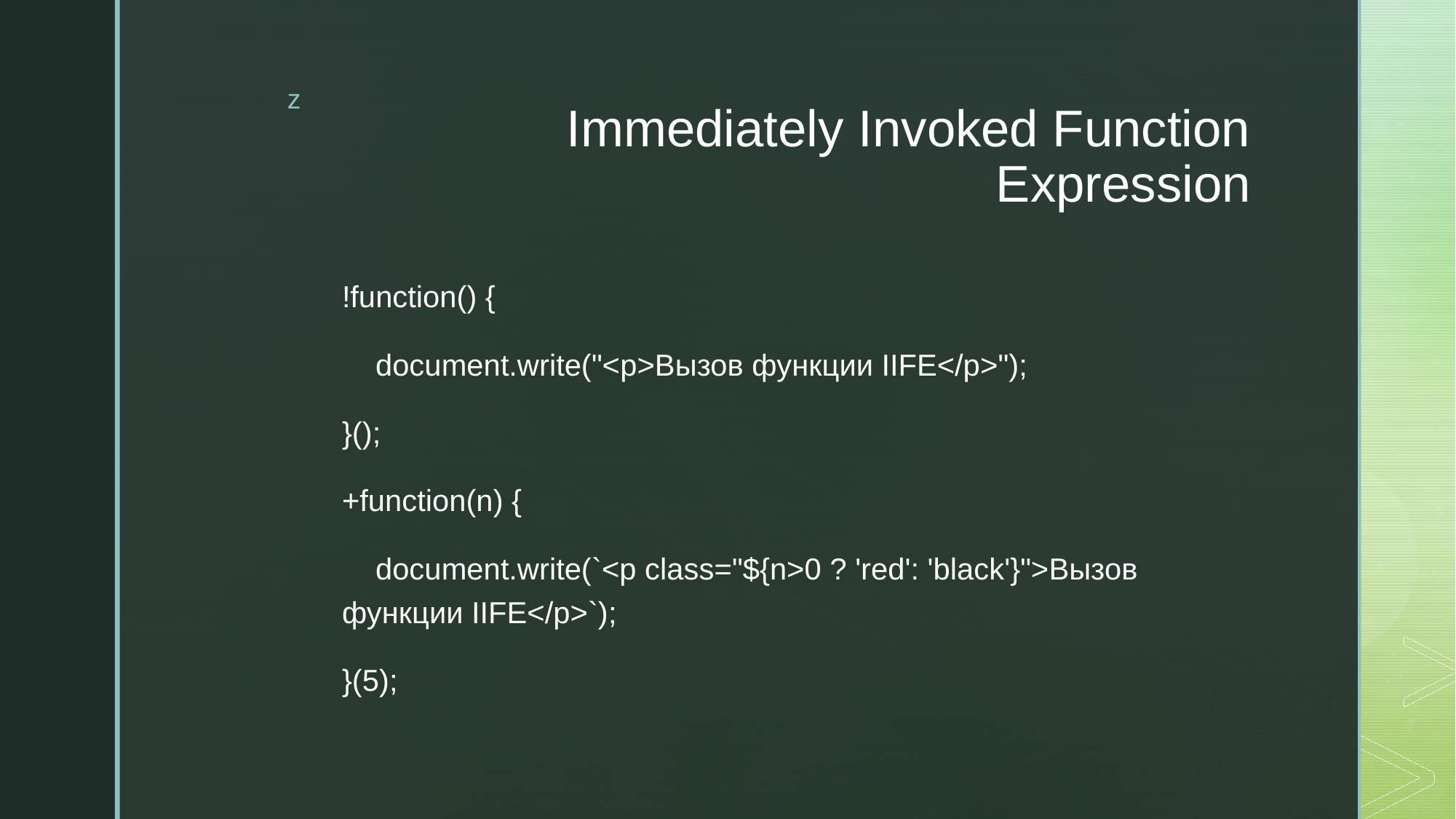

# Immediately Invoked Function Expression
!function() {
    document.write("<p>Вызов функции IIFE</p>");
}();
+function(n) {
    document.write(`<p class="${n>0 ? 'red': 'black'}">Вызов функции IIFE</p>`);
}(5);